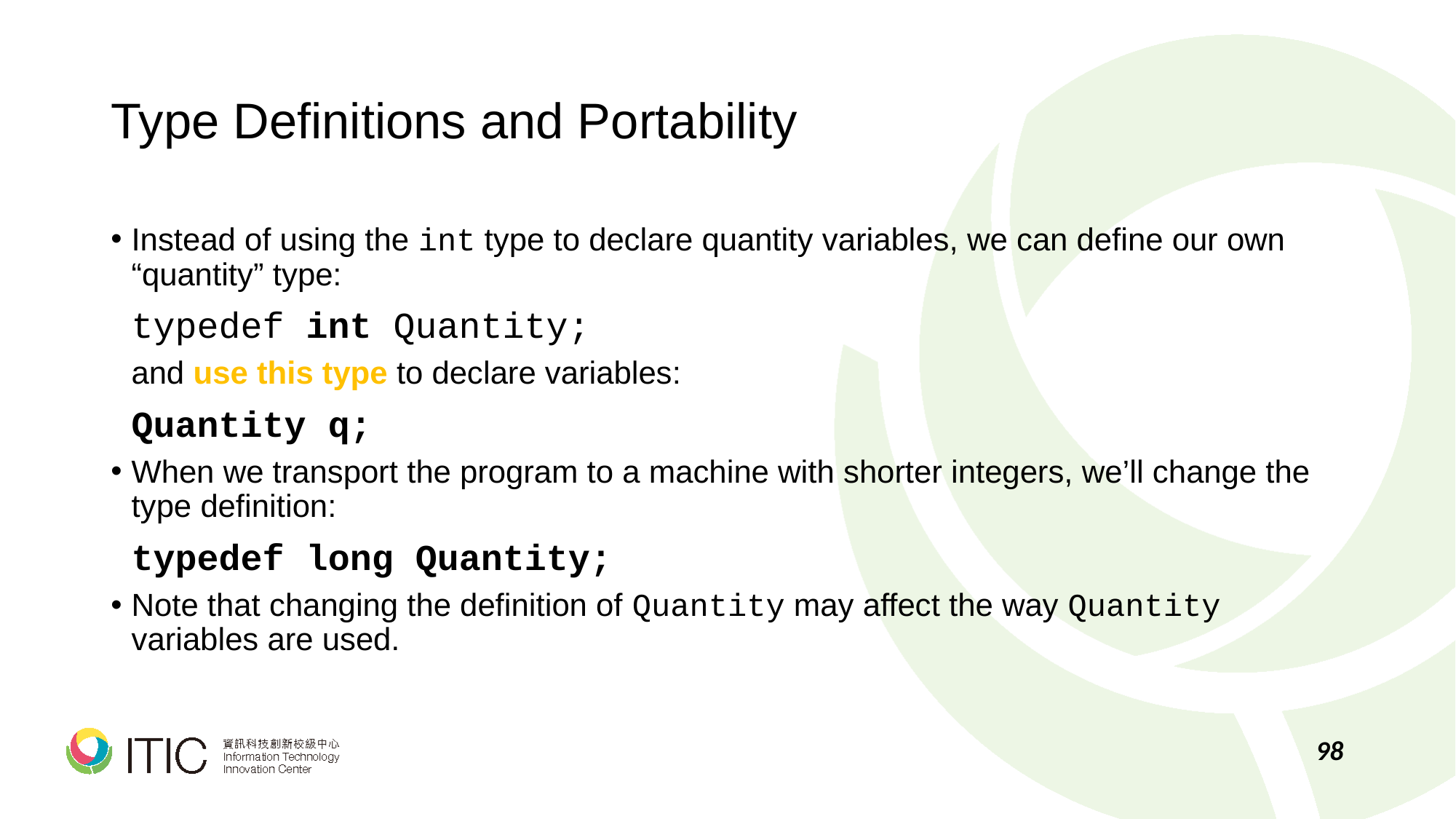

# Type Definitions and Portability
Instead of using the int type to declare quantity variables, we can define our own “quantity” type:
	typedef int Quantity;
	and use this type to declare variables:
	Quantity q;
When we transport the program to a machine with shorter integers, we’ll change the type definition:
	typedef long Quantity;
Note that changing the definition of Quantity may affect the way Quantity variables are used.